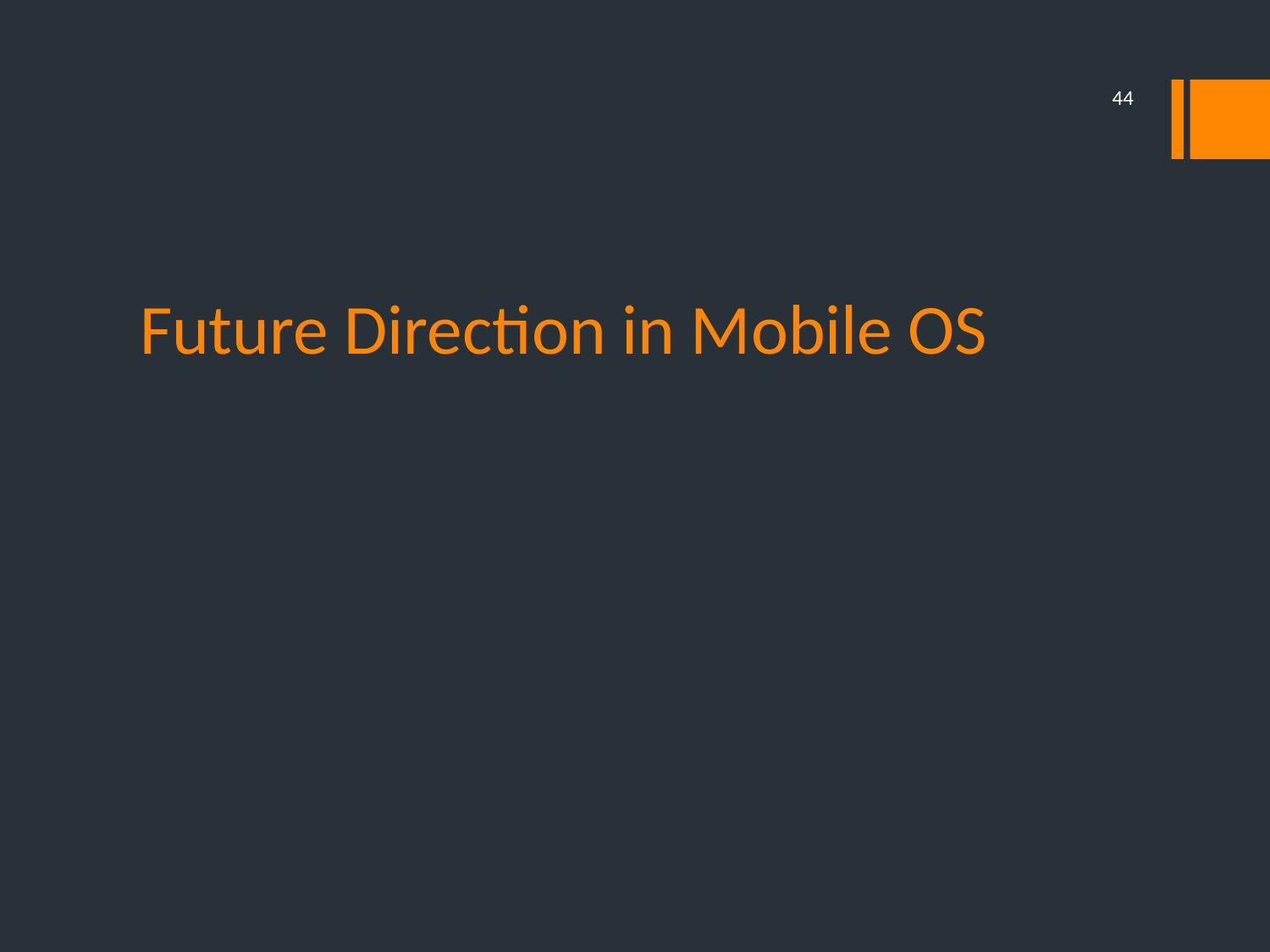

44
# Future Direction in Mobile OS